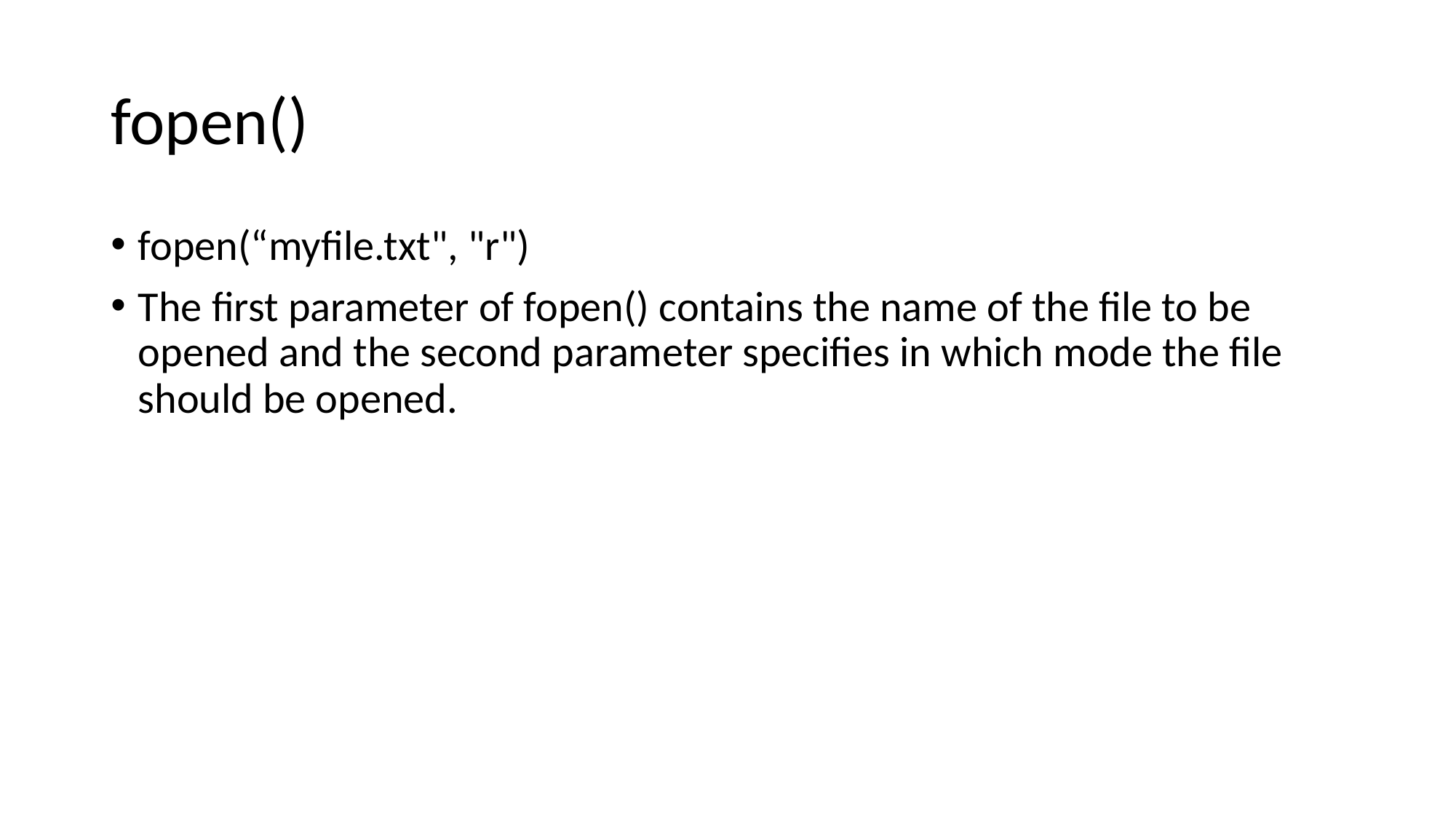

# fopen()
fopen(“myfile.txt", "r")
The first parameter of fopen() contains the name of the file to be opened and the second parameter specifies in which mode the file should be opened.